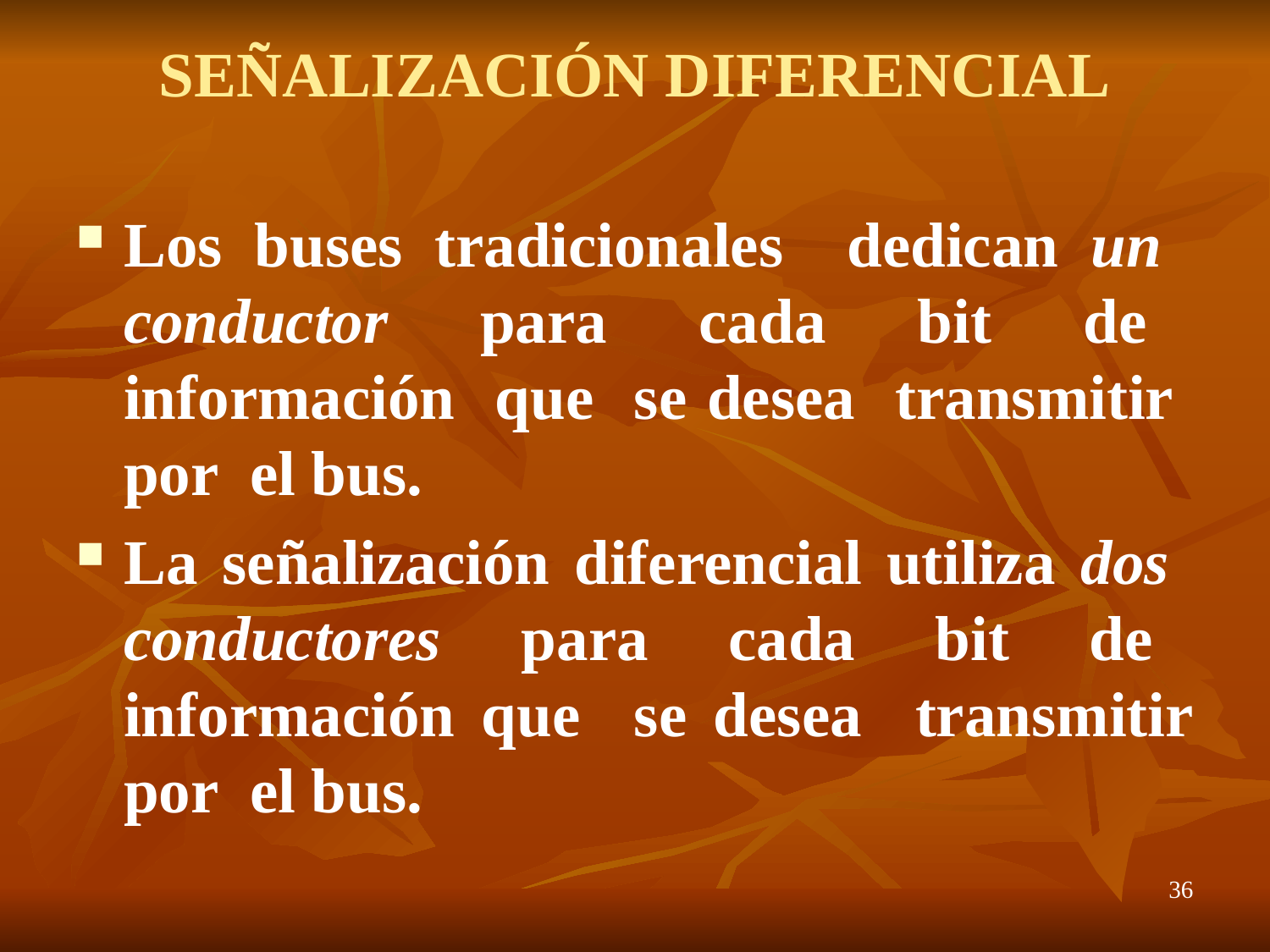

# SEÑALIZACIÓN DIFERENCIAL
Los buses tradicionales  dedican un  conductor  para  cada  bit  de  información  que  se desea  transmitir  por  el bus.
La señalización diferencial utiliza dos  conductores  para  cada  bit  de  información que  se desea  transmitir por  el bus.
36